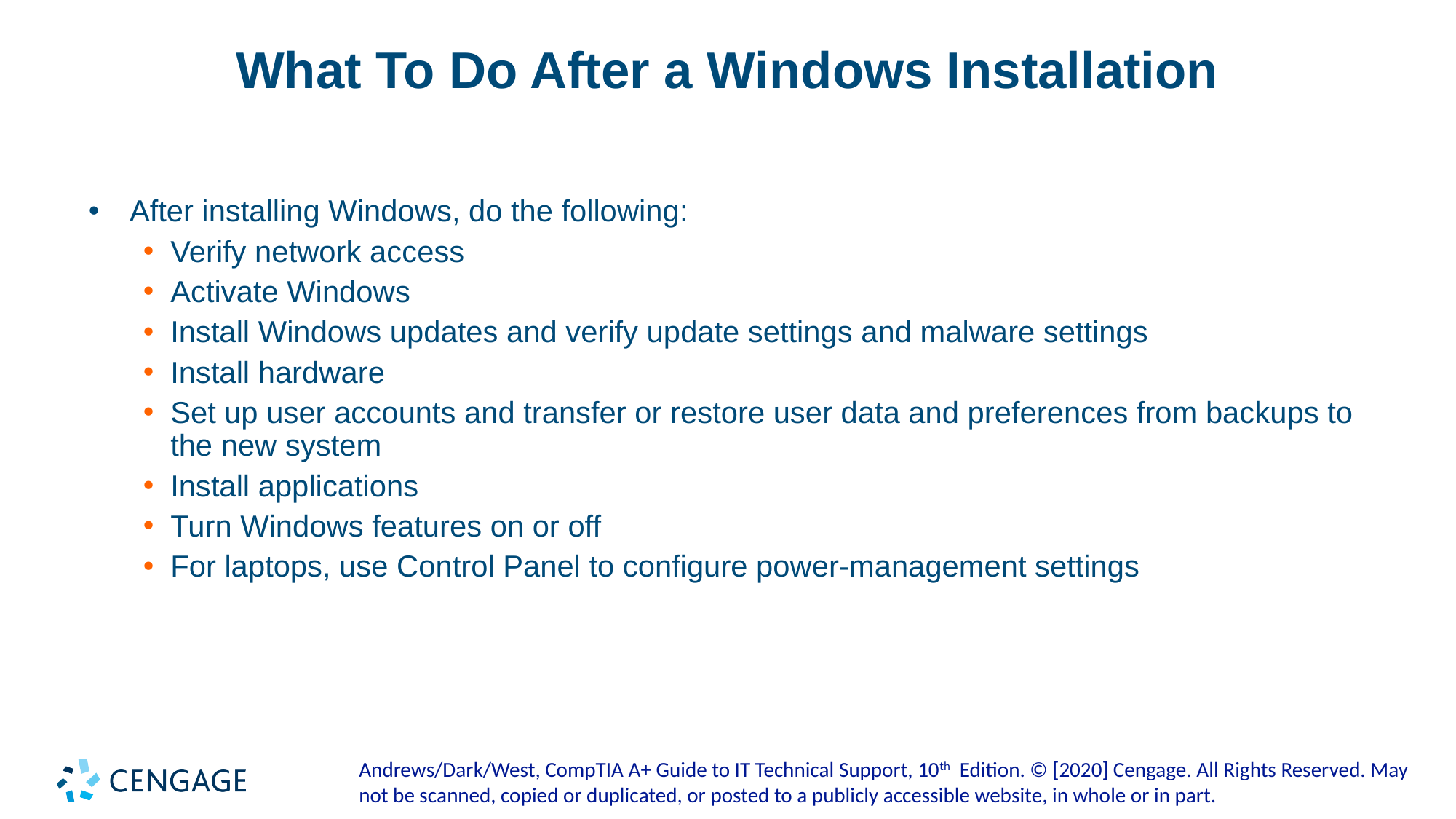

# What To Do After a Windows Installation
After installing Windows, do the following:
Verify network access
Activate Windows
Install Windows updates and verify update settings and malware settings
Install hardware
Set up user accounts and transfer or restore user data and preferences from backups to the new system
Install applications
Turn Windows features on or off
For laptops, use Control Panel to configure power-management settings